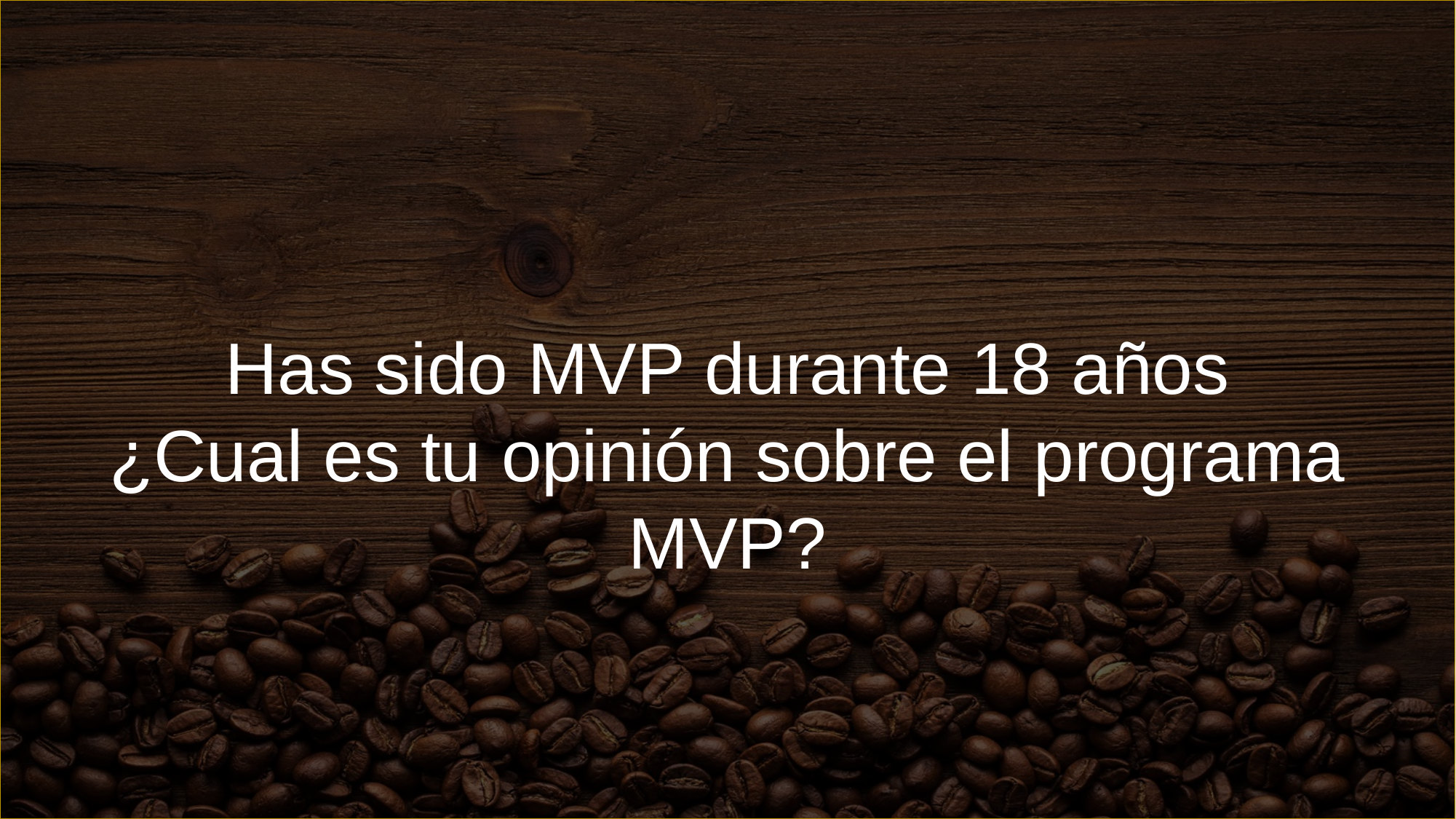

Has sido MVP durante 18 años
¿Cual es tu opinión sobre el programa MVP?